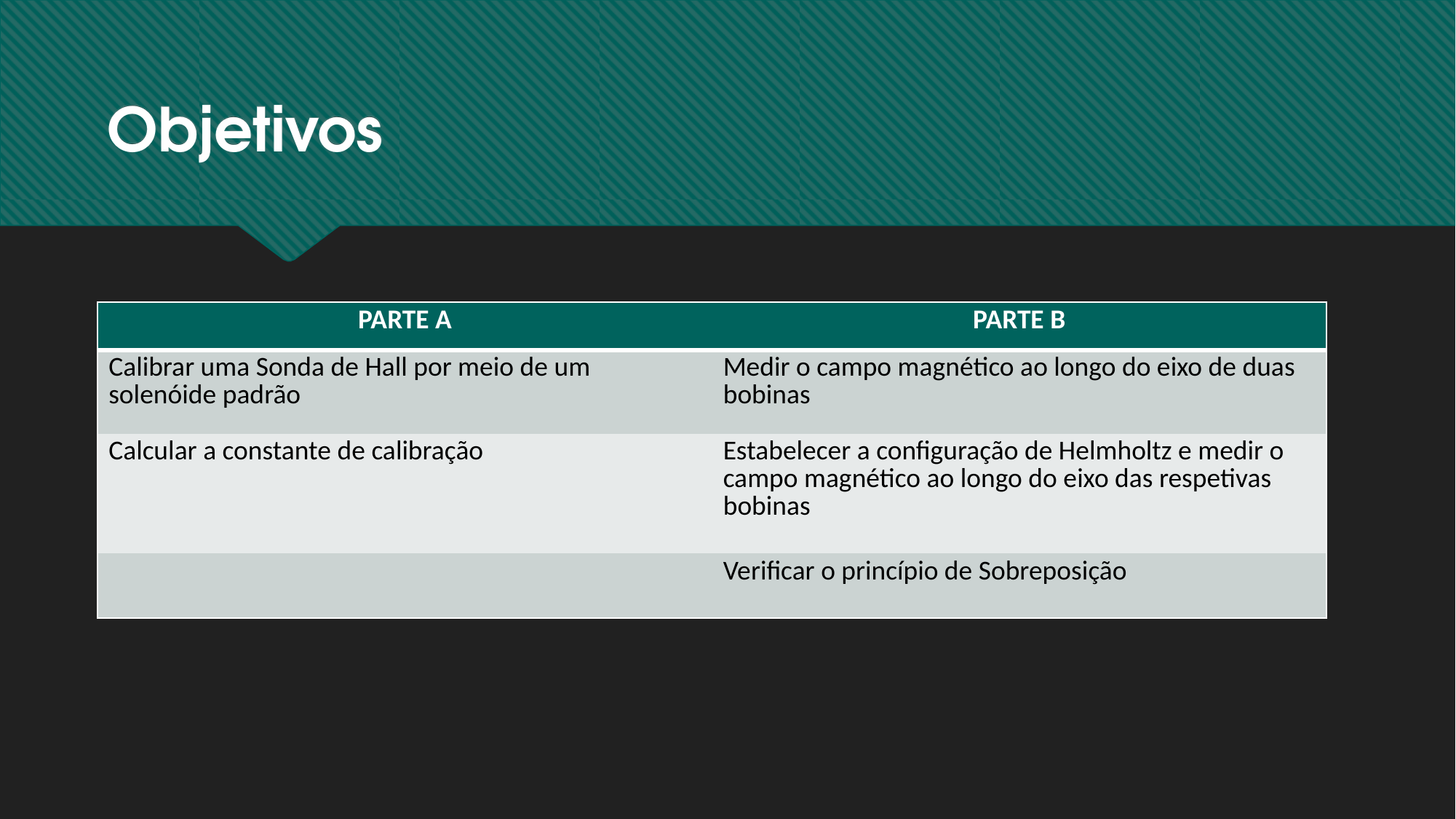

# Objetivos
| PARTE A | PARTE B |
| --- | --- |
| Calibrar uma Sonda de Hall por meio de um solenóide padrão | Medir o campo magnético ao longo do eixo de duas bobinas |
| Calcular a constante de calibração | Estabelecer a configuração de Helmholtz e medir o campo magnético ao longo do eixo das respetivas bobinas |
|  | Verificar o princípio de Sobreposição |